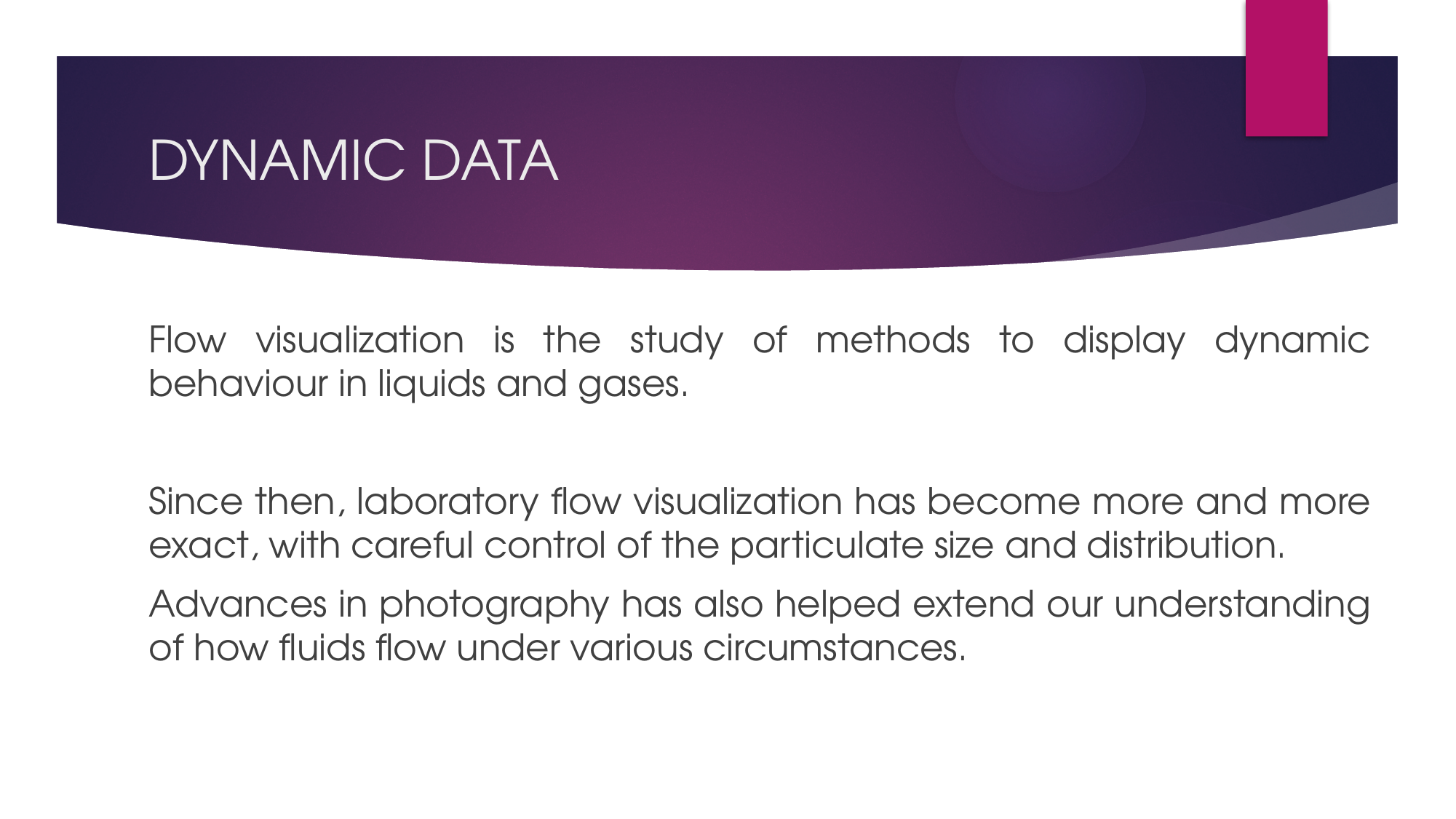

# DYNAMIC DATA
Flow visualization is the study of methods to display dynamic behaviour in liquids and gases.

Since then, laboratory flow visualization has become more and more exact, with careful control of the particulate size and distribution.
Advances in photography has also helped extend our understanding of how fluids flow under various circumstances.